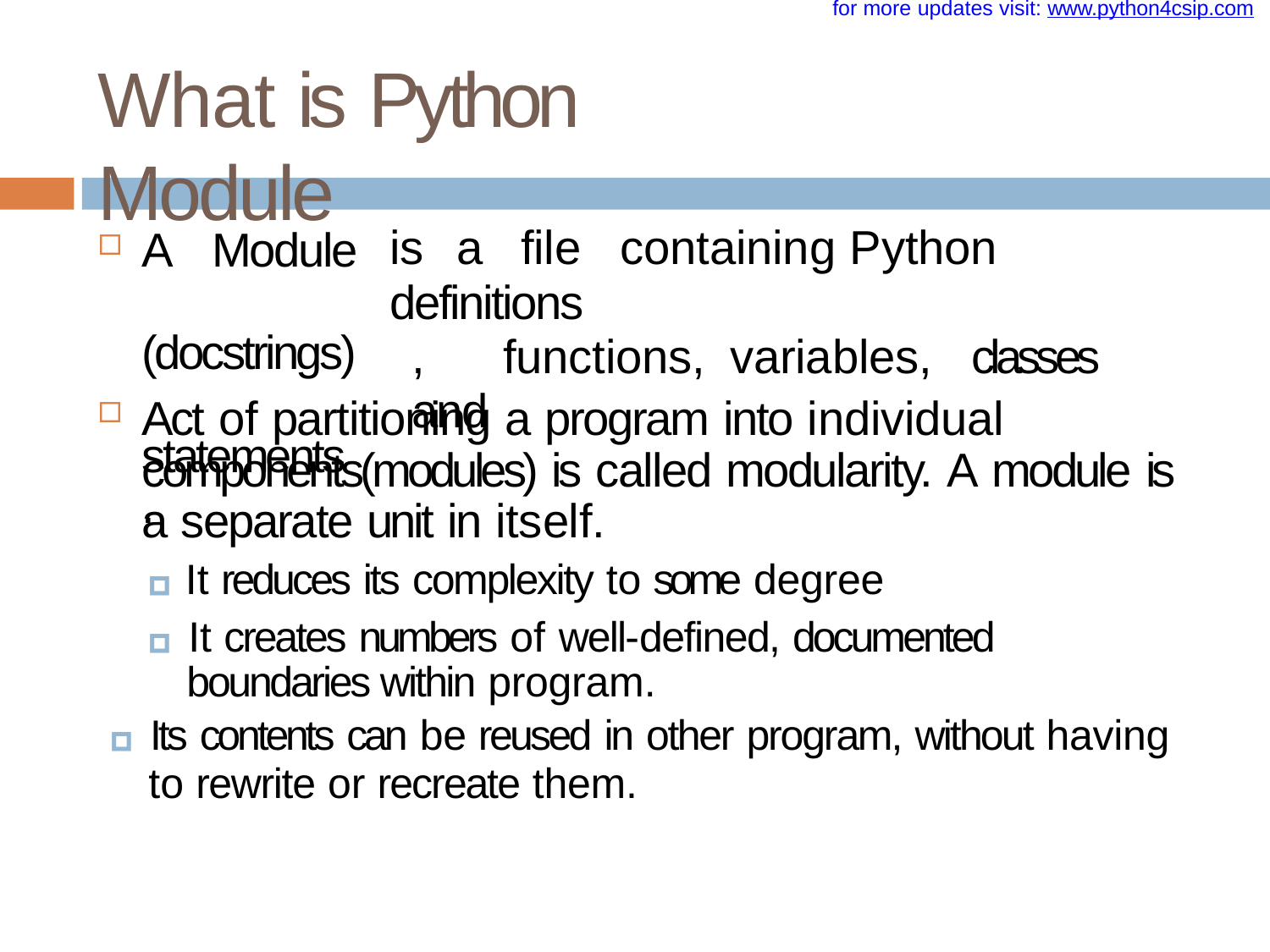

for more updates visit: www.python4csip.com
# What is Python Module
A  Module 	(docstrings) 	statements.
is	a	file	containing	Python	definitions
,	functions,	variables,	classes	and
Act of partitioning a program into individual components(modules) is called modularity. A module is a separate unit in itself.
🞑 It reduces its complexity to some degree
🞑 It creates numbers of well-defined, documented boundaries within program.
🞑 Its contents can be reused in other program, without having
to rewrite or recreate them.